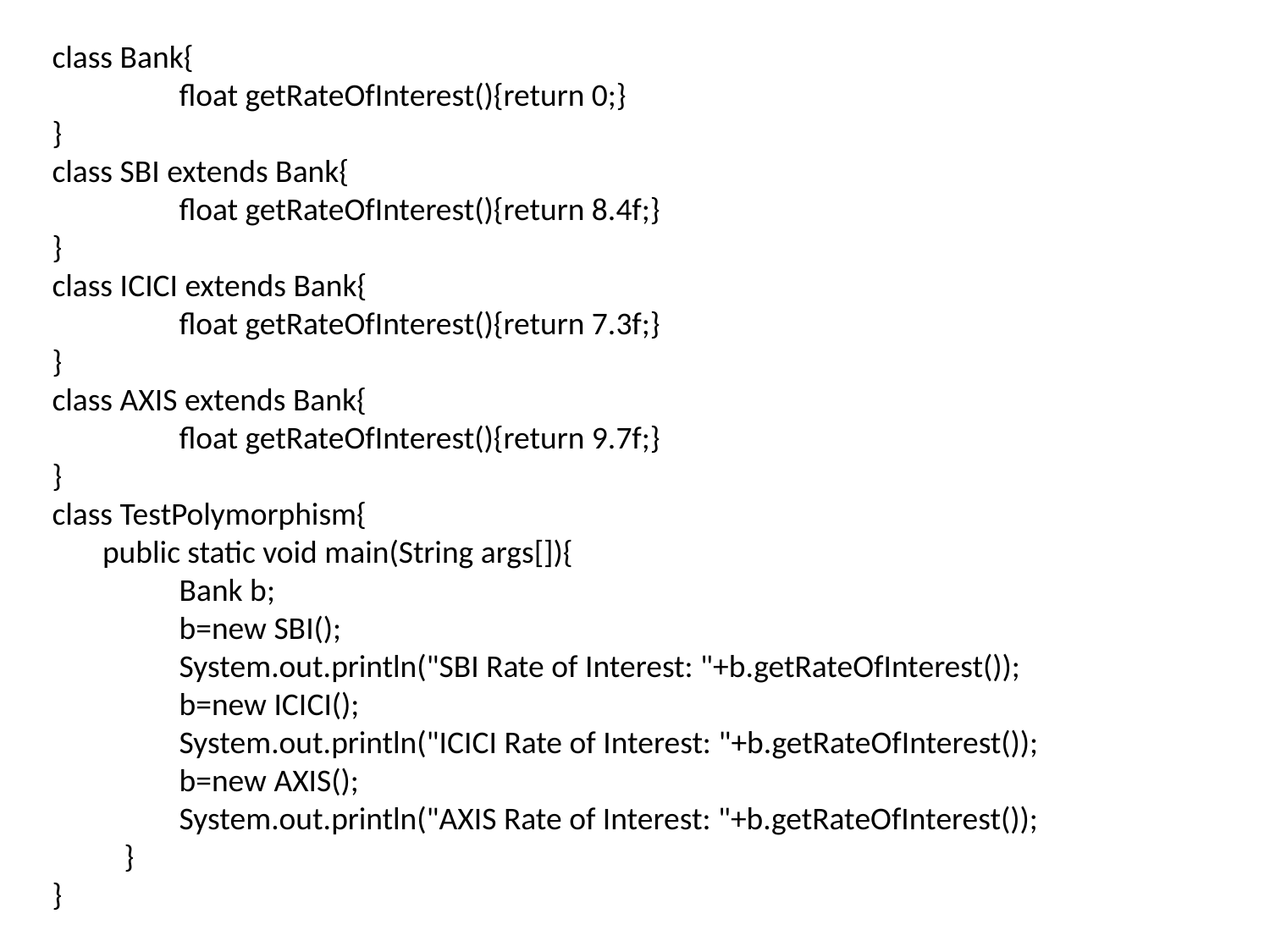

class Bank{
	float getRateOfInterest(){return 0;}
}
class SBI extends Bank{
	float getRateOfInterest(){return 8.4f;}
}
class ICICI extends Bank{
	float getRateOfInterest(){return 7.3f;}
}
class AXIS extends Bank{
	float getRateOfInterest(){return 9.7f;}
}
class TestPolymorphism{
       public static void main(String args[]){
	Bank b;
	b=new SBI();
	System.out.println("SBI Rate of Interest: "+b.getRateOfInterest());
	b=new ICICI();
	System.out.println("ICICI Rate of Interest: "+b.getRateOfInterest());
	b=new AXIS();
	System.out.println("AXIS Rate of Interest: "+b.getRateOfInterest());
          }
}